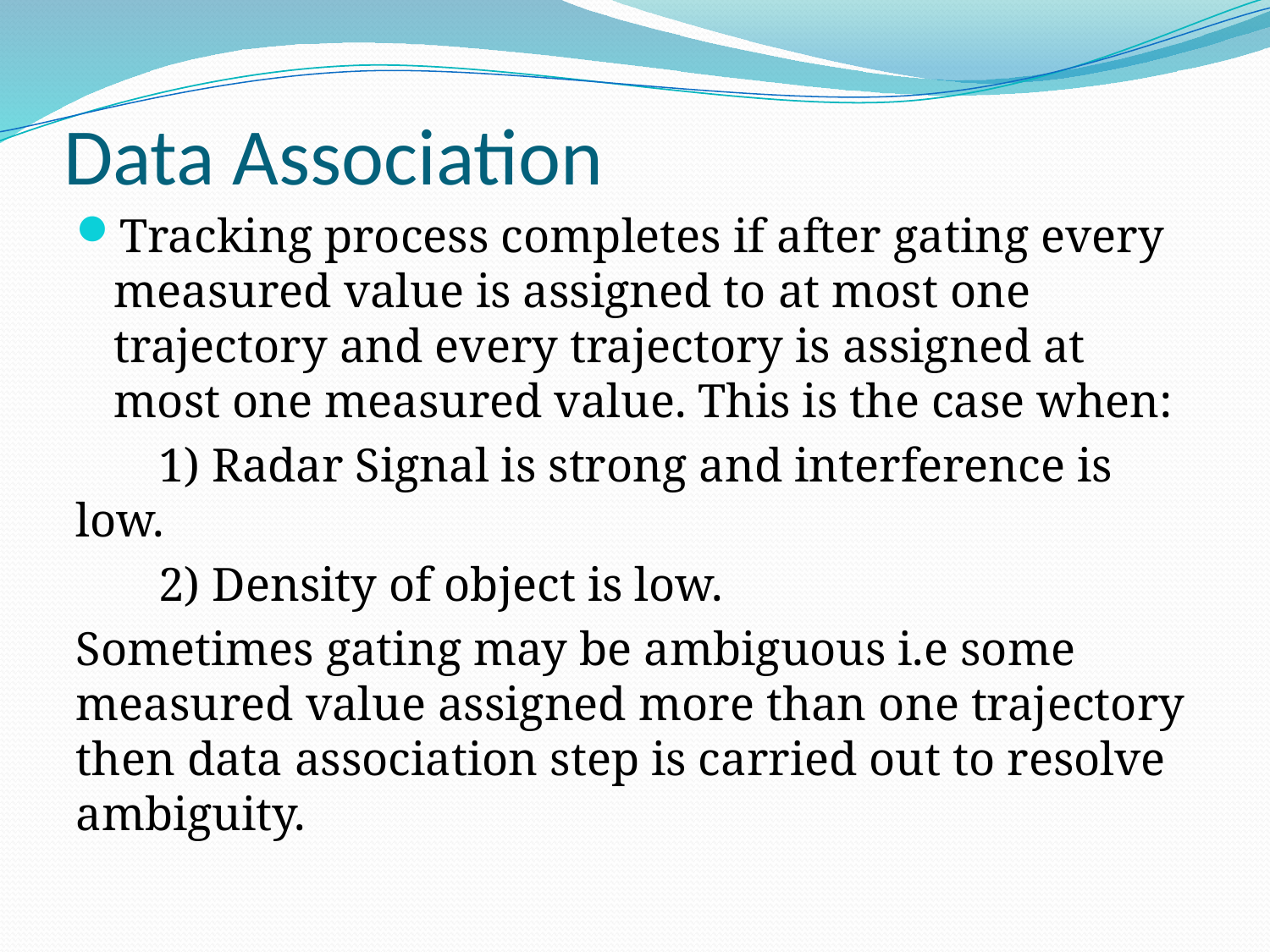

# Data Association
Tracking process completes if after gating every measured value is assigned to at most one trajectory and every trajectory is assigned at most one measured value. This is the case when:
       1) Radar Signal is strong and interference is low.
       2) Density of object is low.
Sometimes gating may be ambiguous i.e some measured value assigned more than one trajectory then data association step is carried out to resolve ambiguity.